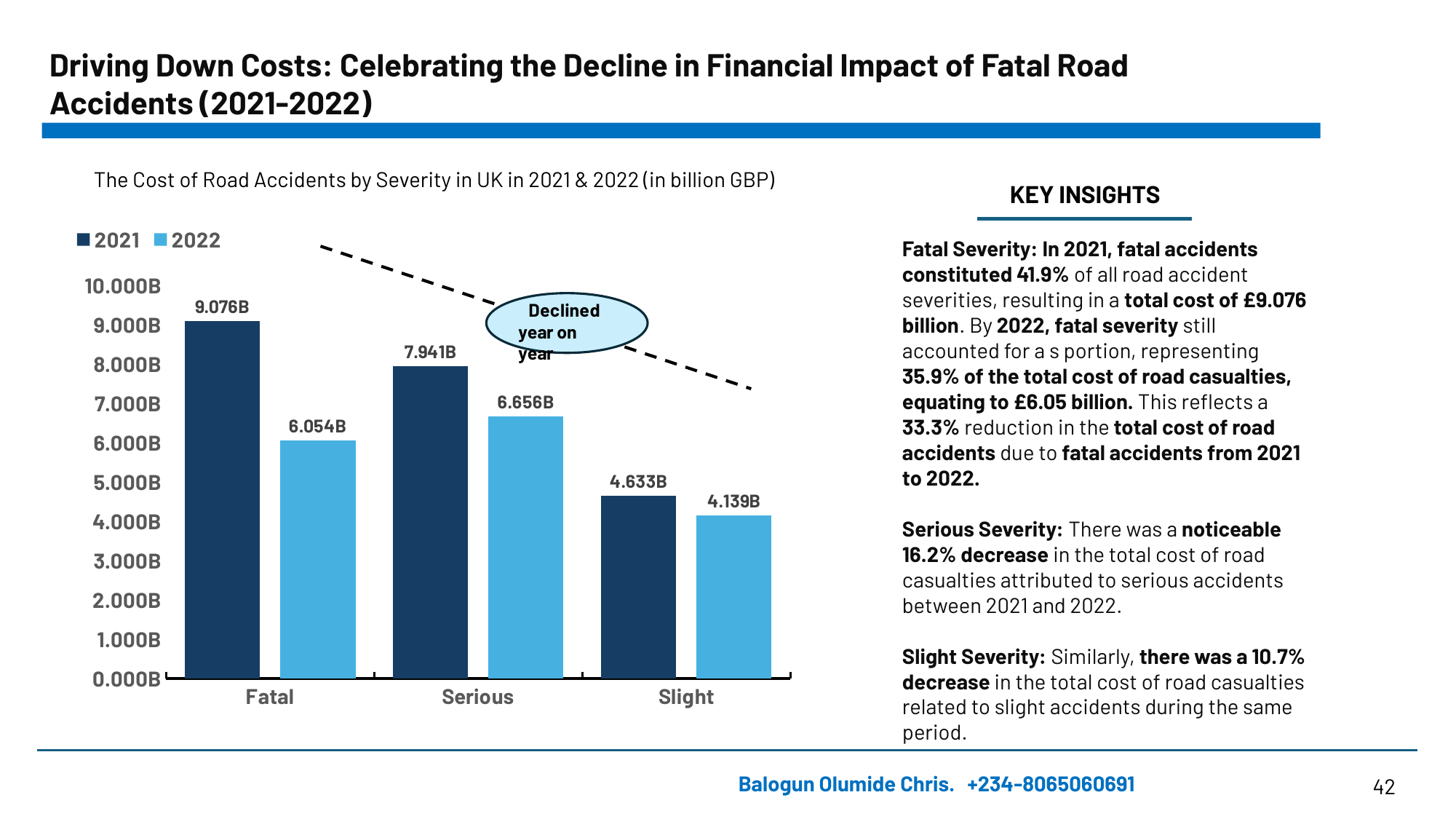

Driving Down Costs: Celebrating the Decline in Financial Impact of Fatal Road Accidents (2021-2022)

The Cost of Road Accidents by Severity in UK in 2021 & 2022 (in billion GBP)
KEY INSIGHTS

### Chart

| Category | 2021 | 2022 |
|---|---|---|
| Fatal | 9076429080.0 | 6054487155.0 |
| Serious | 7941199103.0 | 6656017905.0 |
| Slight | 4632551040.0 | 4139291520.0 |
Fatal Severity: In 2021, fatal accidents constituted 41.9% of all road accident severities, resulting in a total cost of £9.076 billion. By 2022, fatal severity still accounted for a s portion, representing 35.9% of the total cost of road casualties, equating to £6.05 billion. This reflects a 33.3% reduction in the total cost of road accidents due to fatal accidents from 2021 to 2022.

Serious Severity: There was a noticeable 16.2% decrease in the total cost of road casualties attributed to serious accidents between 2021 and 2022.

Slight Severity: Similarly, there was a 10.7% decrease in the total cost of road casualties related to slight accidents during the same period.
Balogun Olumide Chris.   +234-8065060691
42